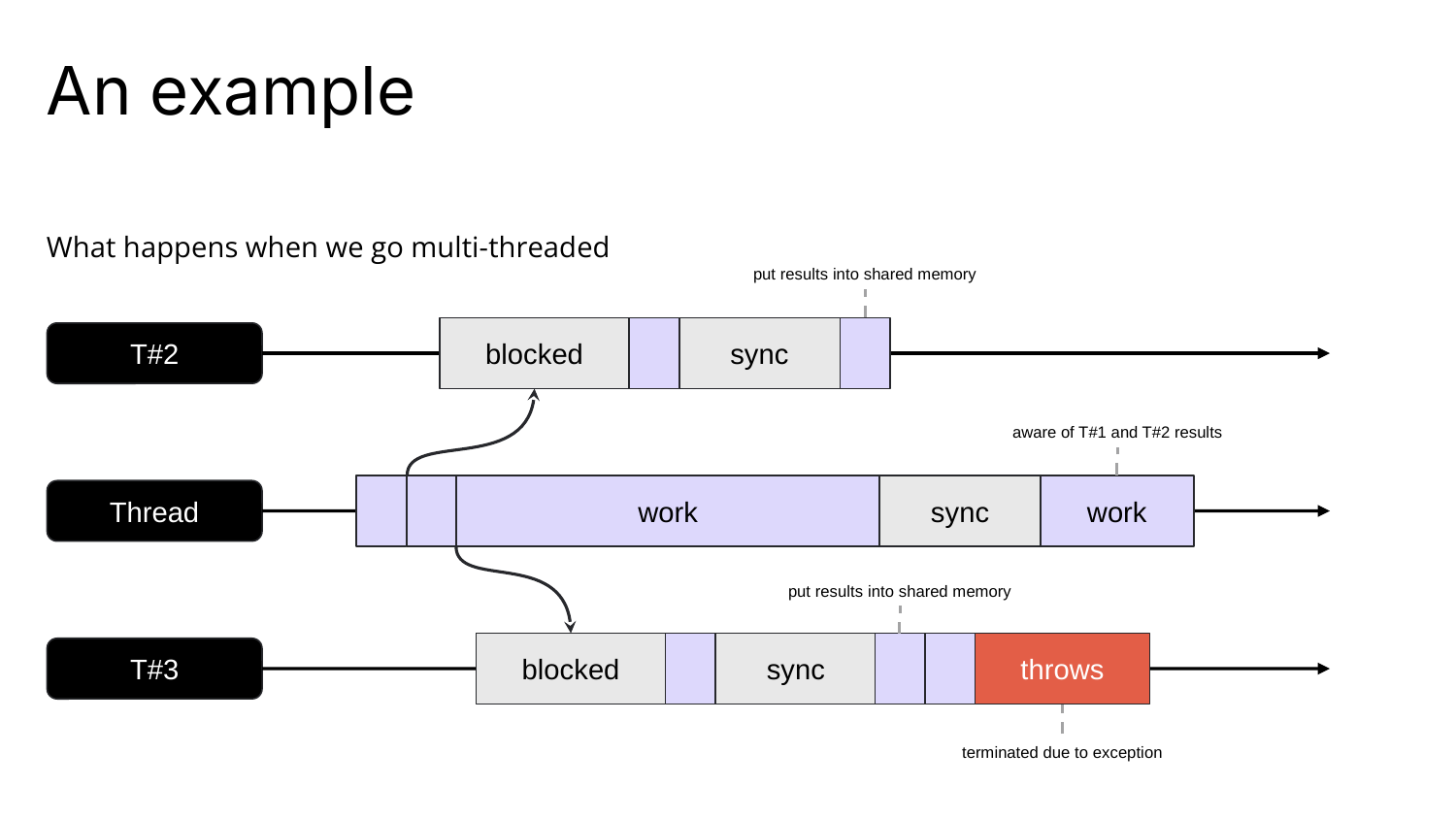

# An example
What happens when we go multi-threaded
put results into shared memory
blocked

sync

T#2
aware of T#1 and T#2 results

work
sync
work
Thread
put results into shared memory
blocked

sync

throws
T#3
terminated due to exception